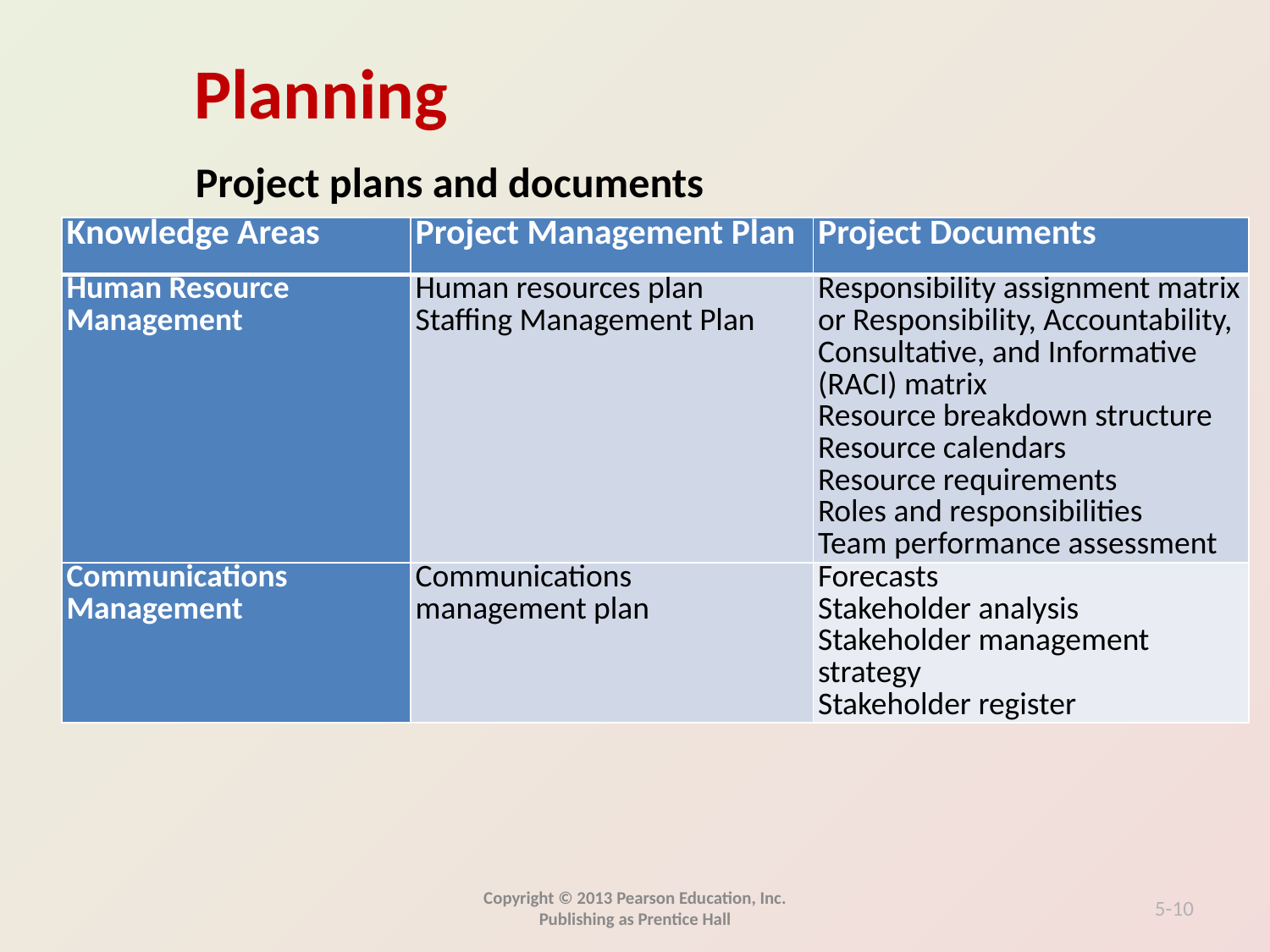

Project plans and documents
| Knowledge Areas | Project Management Plan | Project Documents |
| --- | --- | --- |
| Human Resource Management | Human resources plan Staffing Management Plan | Responsibility assignment matrix or Responsibility, Accountability, Consultative, and Informative (RACI) matrix Resource breakdown structure Resource calendars Resource requirements Roles and responsibilities Team performance assessment |
| Communications Management | Communications management plan | Forecasts Stakeholder analysis Stakeholder management strategy Stakeholder register |
Copyright © 2013 Pearson Education, Inc. Publishing as Prentice Hall
5-10